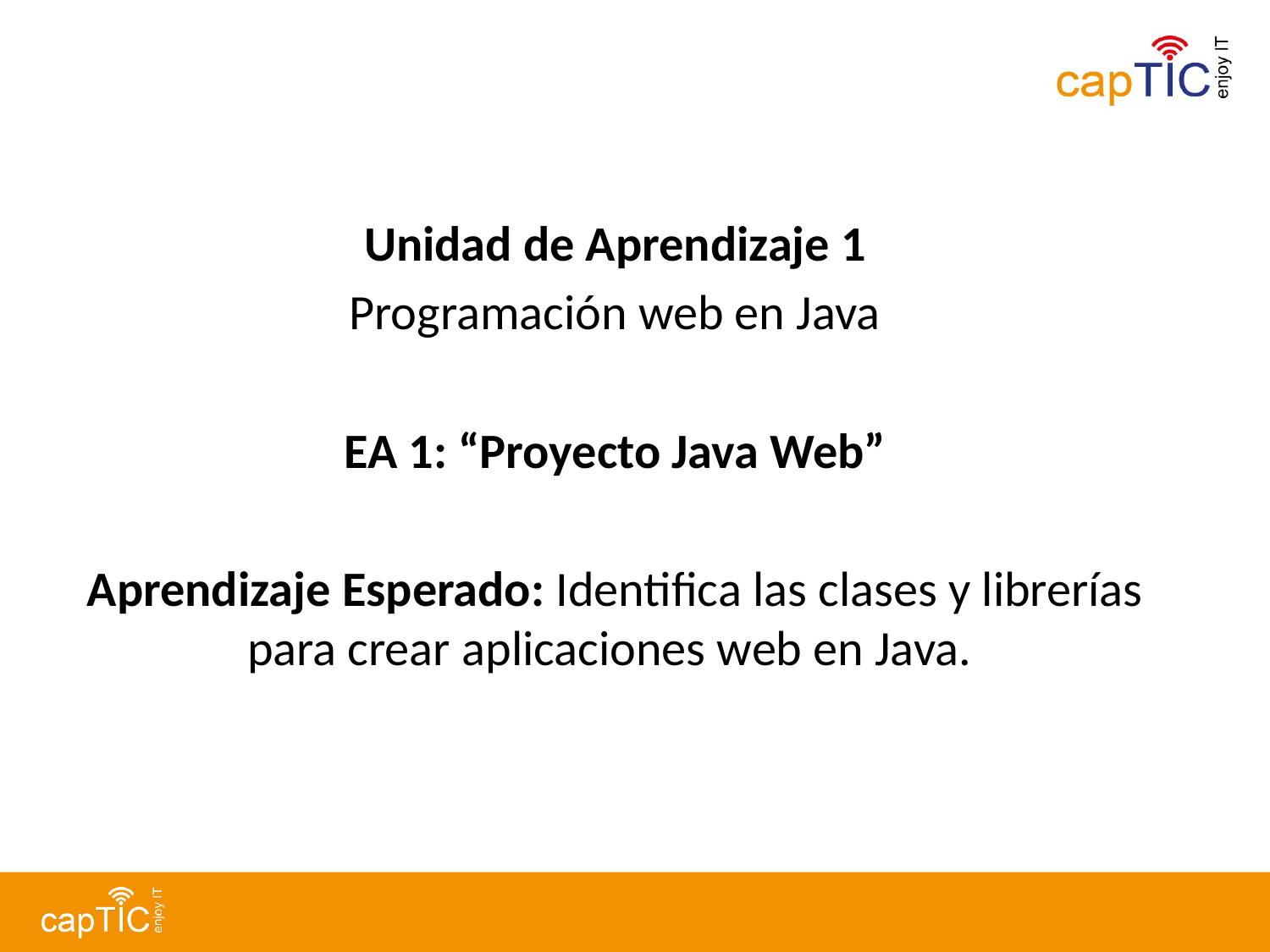

Unidad de Aprendizaje 1
Programación web en Java

EA 1: “Proyecto Java Web”

Aprendizaje Esperado: Identifica las clases y librerías para crear aplicaciones web en Java.